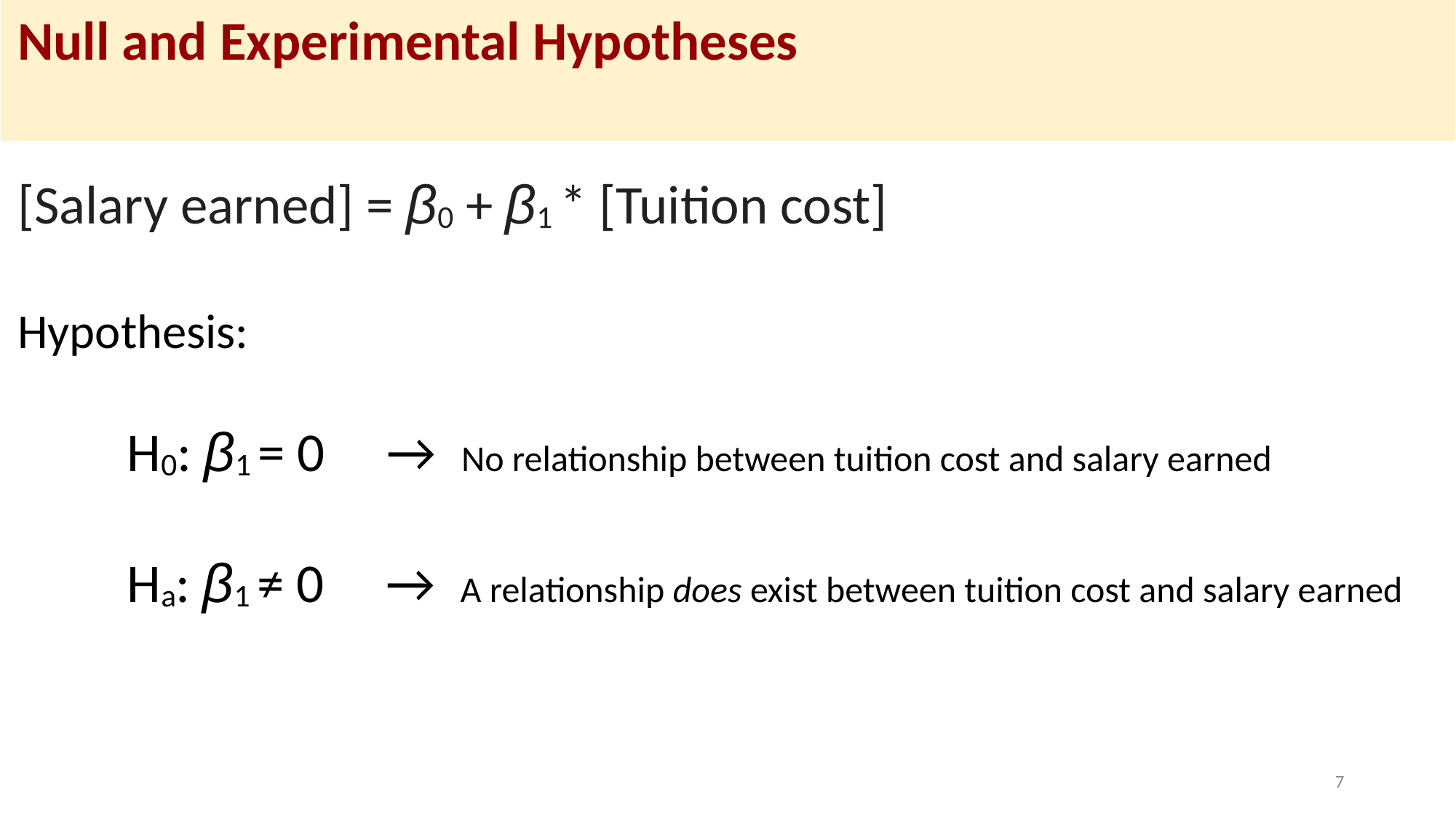

Null and Experimental Hypotheses
[Salary earned] = β0 + β1 * [Tuition cost]

Hypothesis:

	H0: β1 = 0     →  No relationship between tuition cost and salary earned

	Ha: β1 ≠ 0     →  A relationship does exist between tuition cost and salary earned
7